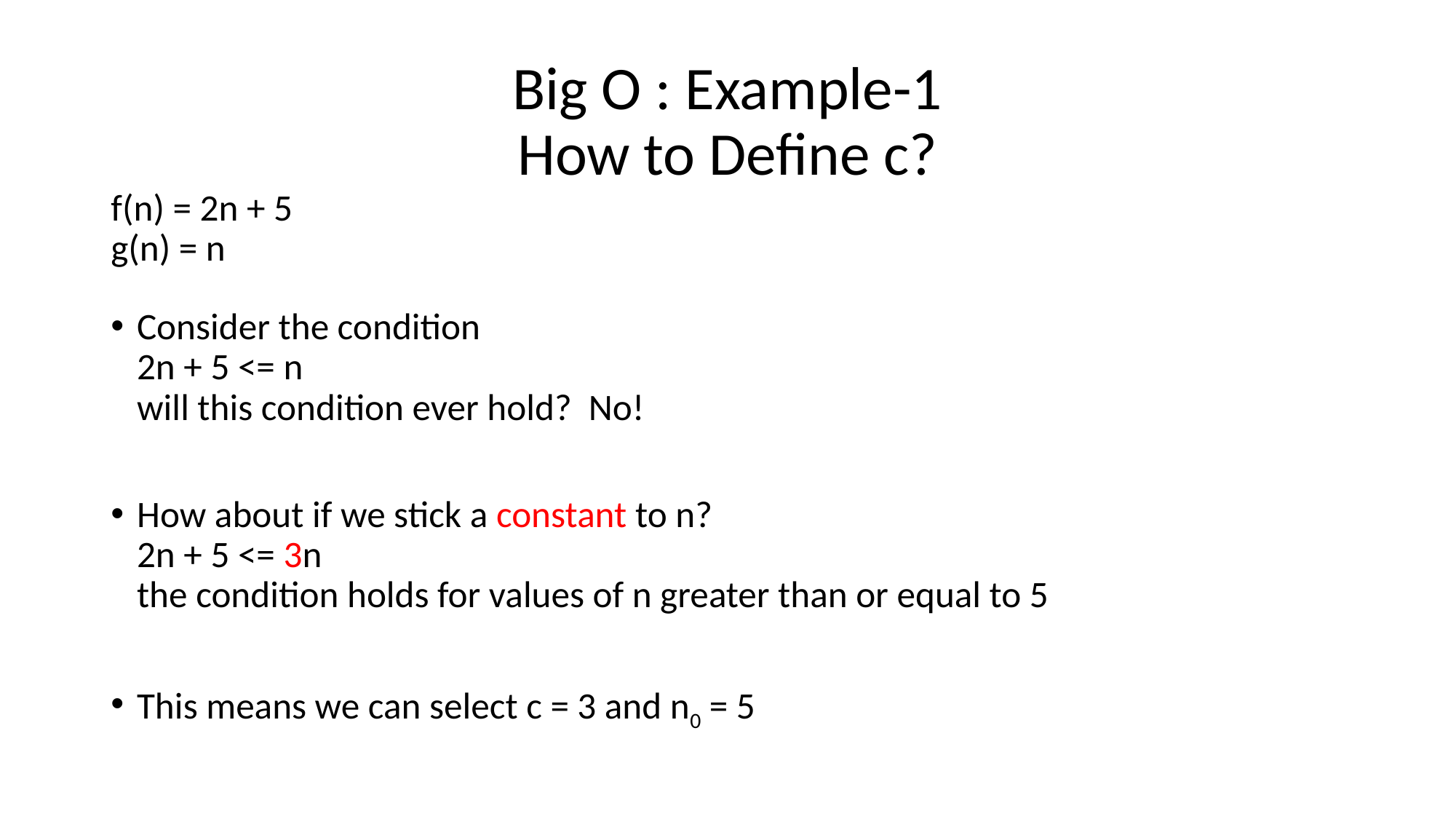

# Big O : Example-1 How to Define c?
f(n) = 2n + 5
g(n) = n

Consider the condition
		2n + 5 <= n
will this condition ever hold?  No!

How about if we stick a constant to n?
		2n + 5 <= 3n
the condition holds for values of n greater than or equal to 5

This means we can select c = 3 and n0 = 5